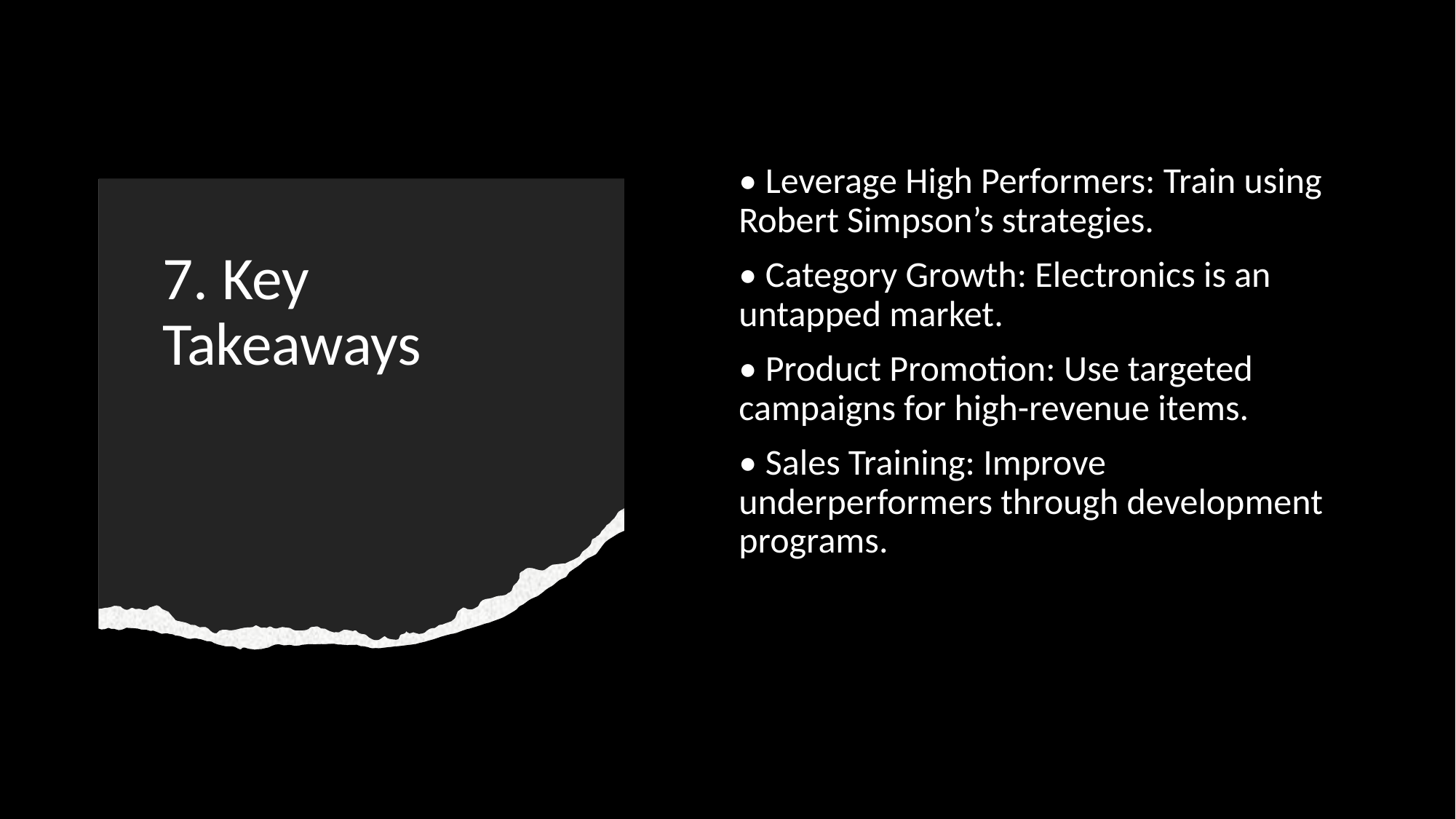

• Leverage High Performers: Train using Robert Simpson’s strategies.
• Category Growth: Electronics is an untapped market.
• Product Promotion: Use targeted campaigns for high-revenue items.
• Sales Training: Improve underperformers through development programs.

# 7. Key Takeaways